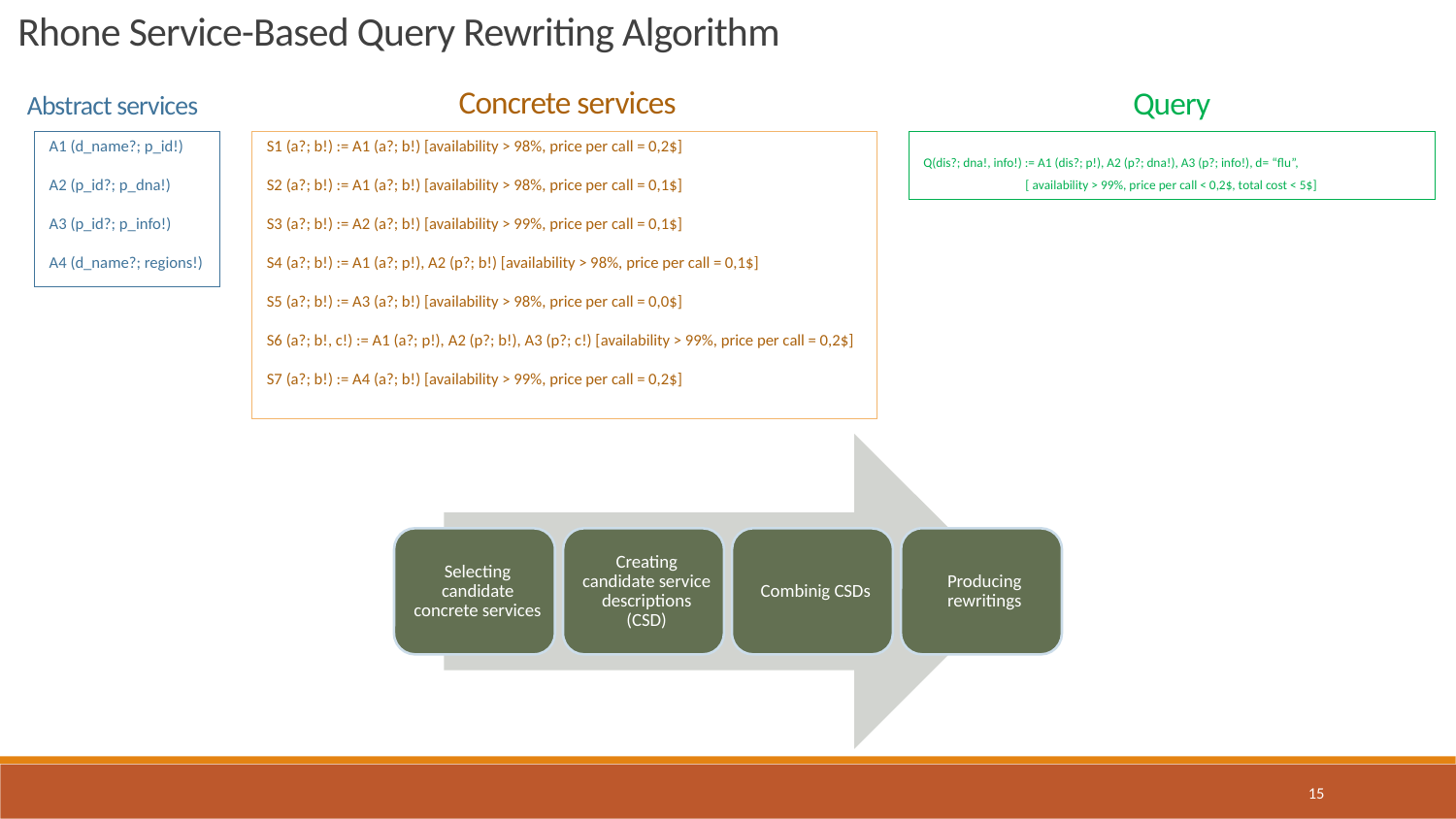

Rhone Service-Based Query Rewriting Algorithm
Concrete services
Abstract services
Query
A1 (d_name?; p_id!)
A2 (p_id?; p_dna!)
A3 (p_id?; p_info!)
A4 (d_name?; regions!)
S1 (a?; b!) := A1 (a?; b!) [availability > 98%, price per call = 0,2$]
S2 (a?; b!) := A1 (a?; b!) [availability > 98%, price per call = 0,1$]
S3 (a?; b!) := A2 (a?; b!) [availability > 99%, price per call = 0,1$]
S4 (a?; b!) := A1 (a?; p!), A2 (p?; b!) [availability > 98%, price per call = 0,1$]
S5 (a?; b!) := A3 (a?; b!) [availability > 98%, price per call = 0,0$]
S6 (a?; b!, c!) := A1 (a?; p!), A2 (p?; b!), A3 (p?; c!) [availability > 99%, price per call = 0,2$]
S7 (a?; b!) := A4 (a?; b!) [availability > 99%, price per call = 0,2$]

Q(dis?; dna!, info!) := A1 (dis?; p!), A2 (p?; dna!), A3 (p?; info!), d= “flu”,
                                   [ availability > 99%, price per call < 0,2$, total cost < 5$]

Selecting candidate concrete services
Creating candidate service descriptions (CSD)
Combinig CSDs
Producing rewritings
15